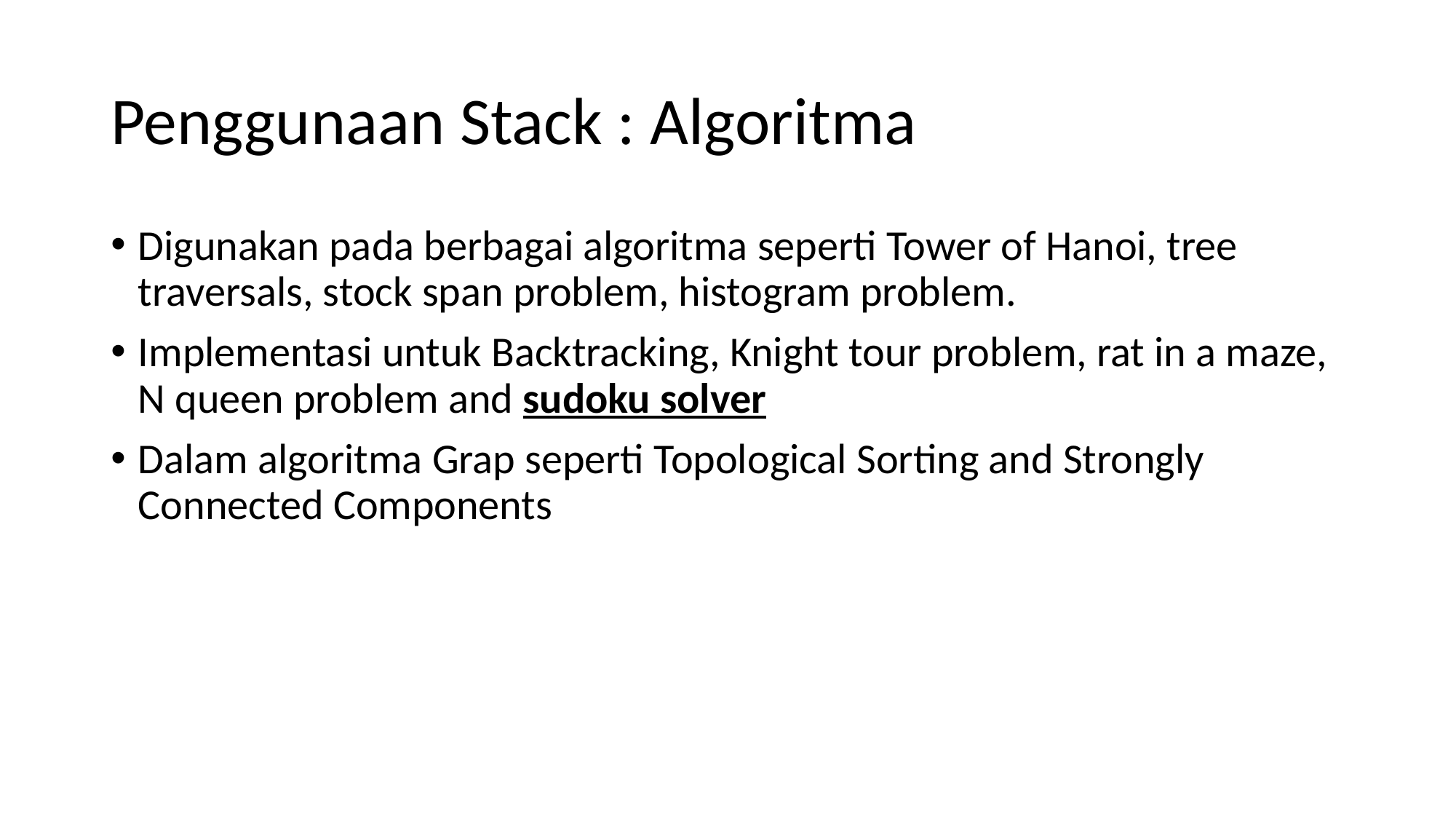

# Penggunaan Stack : Algoritma
Digunakan pada berbagai algoritma seperti Tower of Hanoi, tree traversals, stock span problem, histogram problem.
Implementasi untuk Backtracking, Knight tour problem, rat in a maze, N queen problem and sudoku solver
Dalam algoritma Grap seperti Topological Sorting and Strongly Connected Components